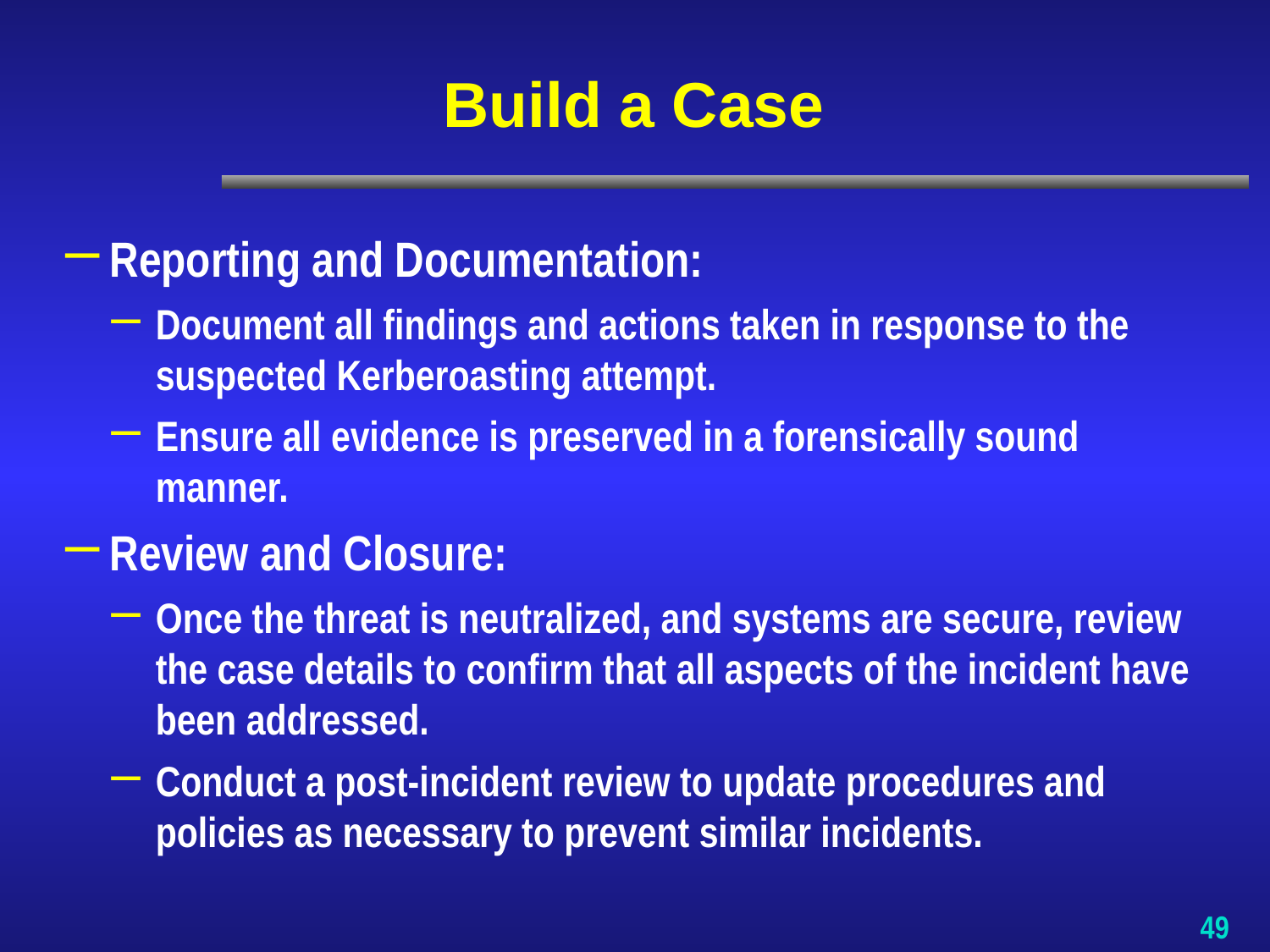

# Build a Case
Reporting and Documentation:
Document all findings and actions taken in response to the suspected Kerberoasting attempt.
Ensure all evidence is preserved in a forensically sound manner.
Review and Closure:
Once the threat is neutralized, and systems are secure, review the case details to confirm that all aspects of the incident have been addressed.
Conduct a post-incident review to update procedures and policies as necessary to prevent similar incidents.